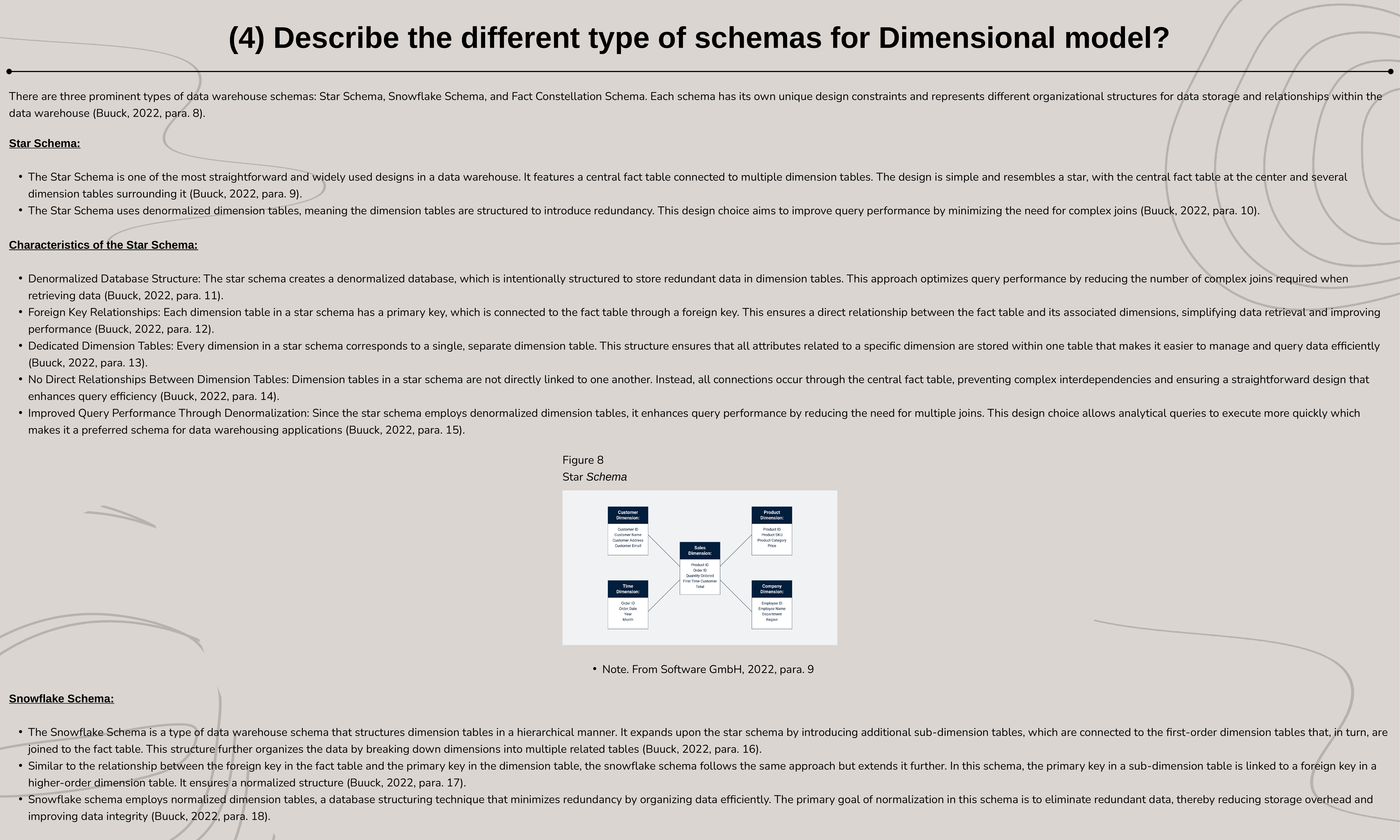

(4) Describe the different type of schemas for Dimensional model?

There are three prominent types of data warehouse schemas: Star Schema, Snowflake Schema, and Fact Constellation Schema. Each schema has its own unique design constraints and represents different organizational structures for data storage and relationships within the data warehouse (Buuck, 2022, para. 8).

Star Schema:

The Star Schema is one of the most straightforward and widely used designs in a data warehouse. It features a central fact table connected to multiple dimension tables. The design is simple and resembles a star, with the central fact table at the center and several dimension tables surrounding it (Buuck, 2022, para. 9).
The Star Schema uses denormalized dimension tables, meaning the dimension tables are structured to introduce redundancy. This design choice aims to improve query performance by minimizing the need for complex joins (Buuck, 2022, para. 10).

Characteristics of the Star Schema:

Denormalized Database Structure: The star schema creates a denormalized database, which is intentionally structured to store redundant data in dimension tables. This approach optimizes query performance by reducing the number of complex joins required when retrieving data (Buuck, 2022, para. 11).
Foreign Key Relationships: Each dimension table in a star schema has a primary key, which is connected to the fact table through a foreign key. This ensures a direct relationship between the fact table and its associated dimensions, simplifying data retrieval and improving performance (Buuck, 2022, para. 12).
Dedicated Dimension Tables: Every dimension in a star schema corresponds to a single, separate dimension table. This structure ensures that all attributes related to a specific dimension are stored within one table that makes it easier to manage and query data efficiently (Buuck, 2022, para. 13).
No Direct Relationships Between Dimension Tables: Dimension tables in a star schema are not directly linked to one another. Instead, all connections occur through the central fact table, preventing complex interdependencies and ensuring a straightforward design that enhances query efficiency (Buuck, 2022, para. 14).
Improved Query Performance Through Denormalization: Since the star schema employs denormalized dimension tables, it enhances query performance by reducing the need for multiple joins. This design choice allows analytical queries to execute more quickly which makes it a preferred schema for data warehousing applications (Buuck, 2022, para. 15).

Figure 8
Star Schema

Note. From Software GmbH, 2022, para. 9
Snowflake Schema:

The Snowflake Schema is a type of data warehouse schema that structures dimension tables in a hierarchical manner. It expands upon the star schema by introducing additional sub-dimension tables, which are connected to the first-order dimension tables that, in turn, are joined to the fact table. This structure further organizes the data by breaking down dimensions into multiple related tables (Buuck, 2022, para. 16).
Similar to the relationship between the foreign key in the fact table and the primary key in the dimension table, the snowflake schema follows the same approach but extends it further. In this schema, the primary key in a sub-dimension table is linked to a foreign key in a higher-order dimension table. It ensures a normalized structure (Buuck, 2022, para. 17).
Snowflake schema employs normalized dimension tables, a database structuring technique that minimizes redundancy by organizing data efficiently. The primary goal of normalization in this schema is to eliminate redundant data, thereby reducing storage overhead and improving data integrity (Buuck, 2022, para. 18).